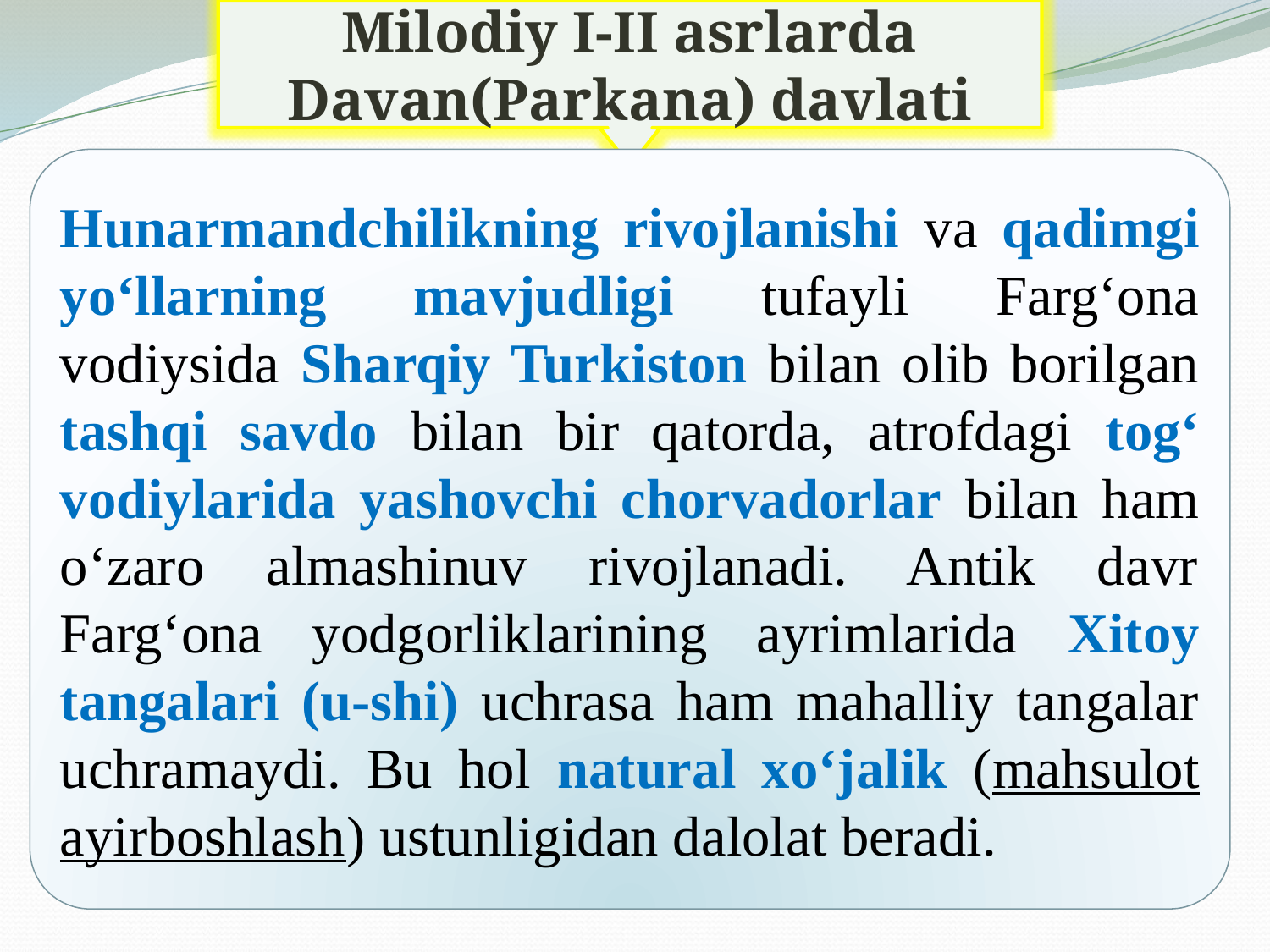

Milodiy I-II asrlarda Davan(Parkana) davlati
Hunarmandchilikning rivojlanishi va qadimgi yo‘llarning mavjudligi tufayli Farg‘ona vodiysida Sharqiy Turkiston bilan olib borilgan tashqi savdo bilan bir qatorda, atrofdagi tog‘ vodiylarida yashovchi chorvadorlar bilan ham o‘zaro almashinuv rivojlanadi. Antik davr Farg‘ona yodgorliklarining ayrimlarida Xitoy tangalari (u-shi) uchrasa ham mahalliy tangalar uchramaydi. Bu hol natural xo‘jalik (mahsulot ayirboshlash) ustunligidan dalolat beradi.